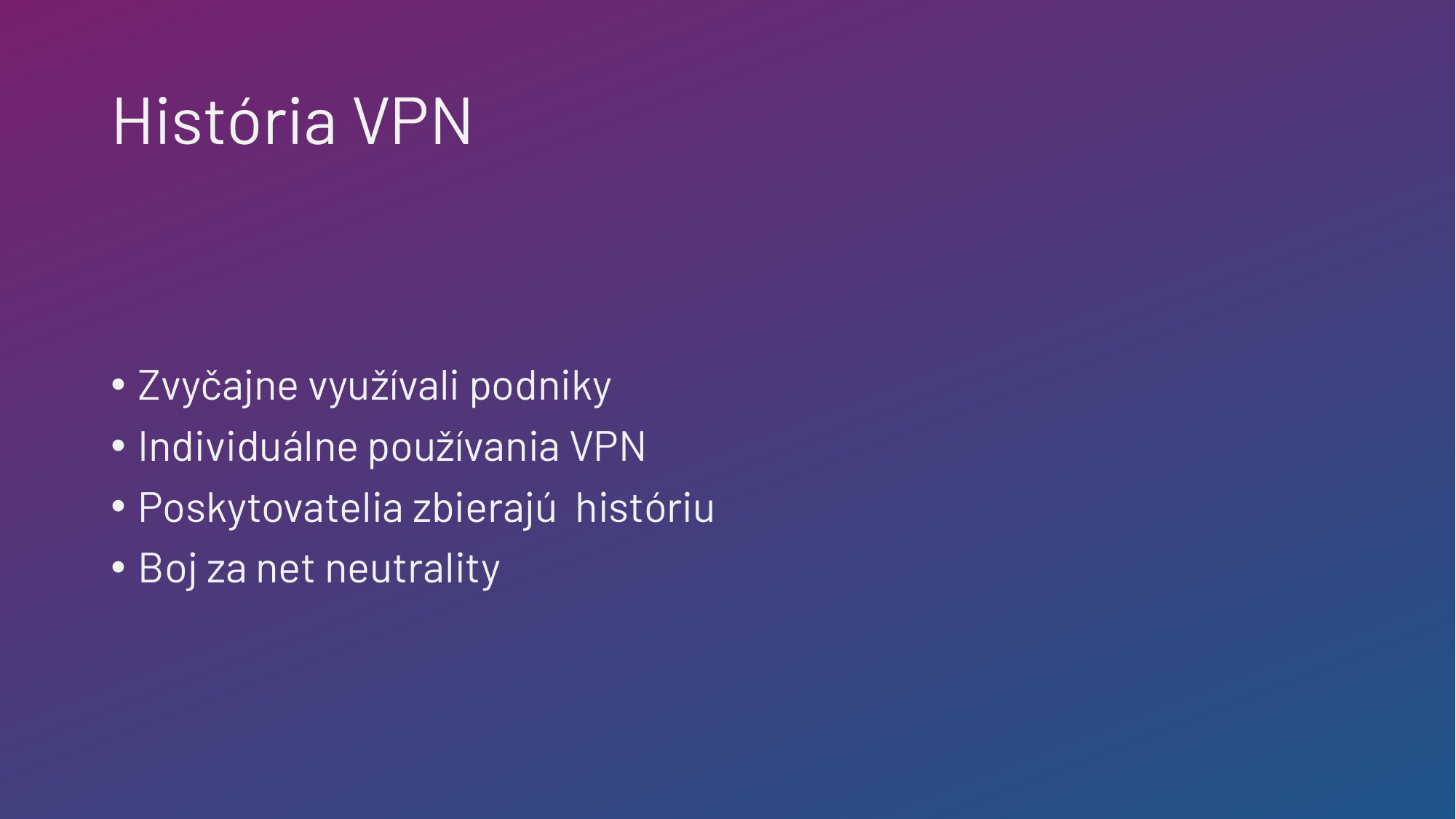

# História VPN
Zvyčajne využívali podniky
Individuálne používania VPN
Poskytovatelia zbierajú  históriu
Boj za net neutrality